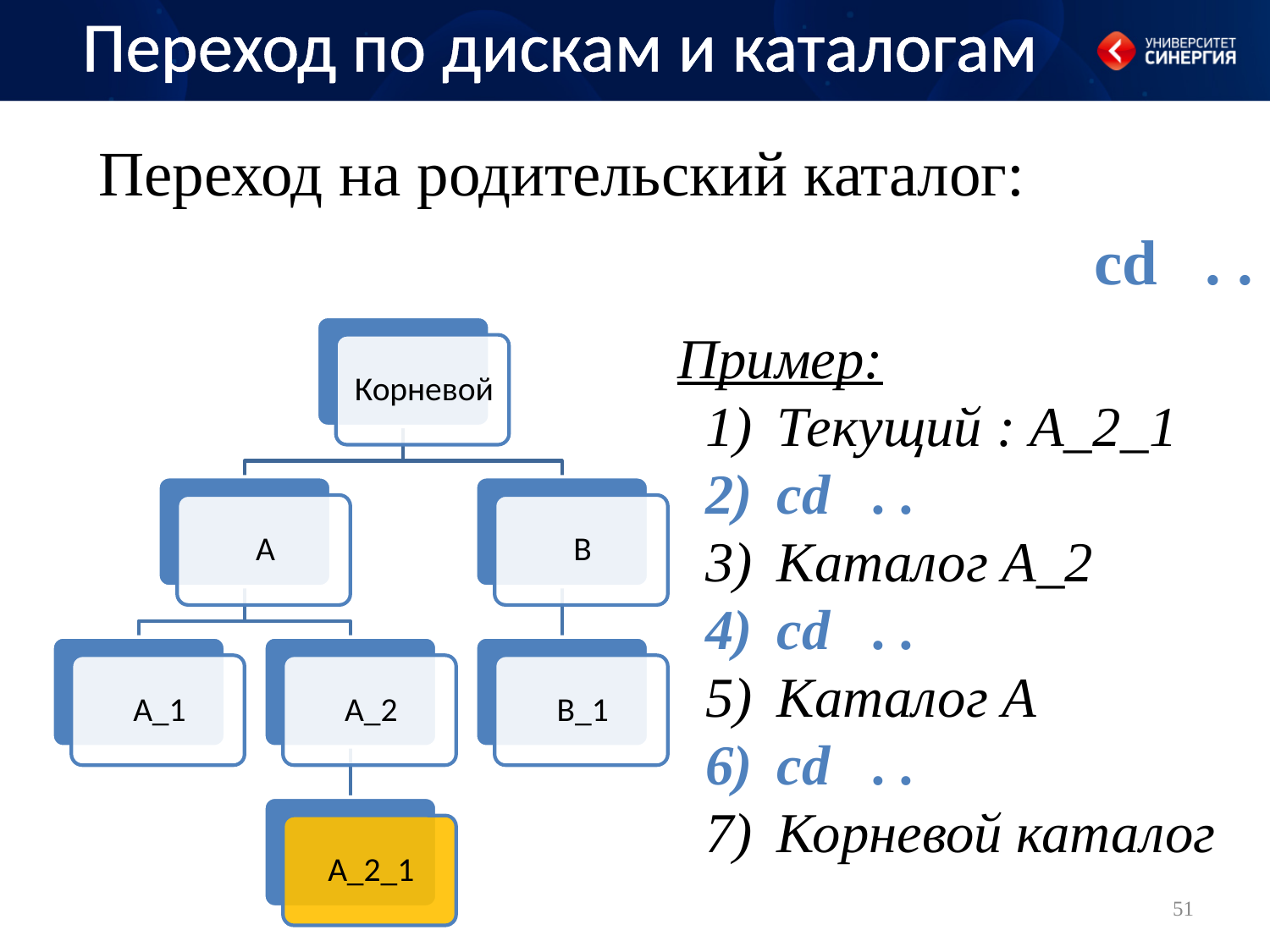

# Переход по дискам и каталогам
Переход на родительский каталог:
cd   . .

Корневой
A
A_1
A_2
A_2_1
B
B_1
Пример:
Текущий : А_2_1
cd   . .
Каталог А_2
cd   . .
Каталог А
cd   . .
Корневой каталог
51